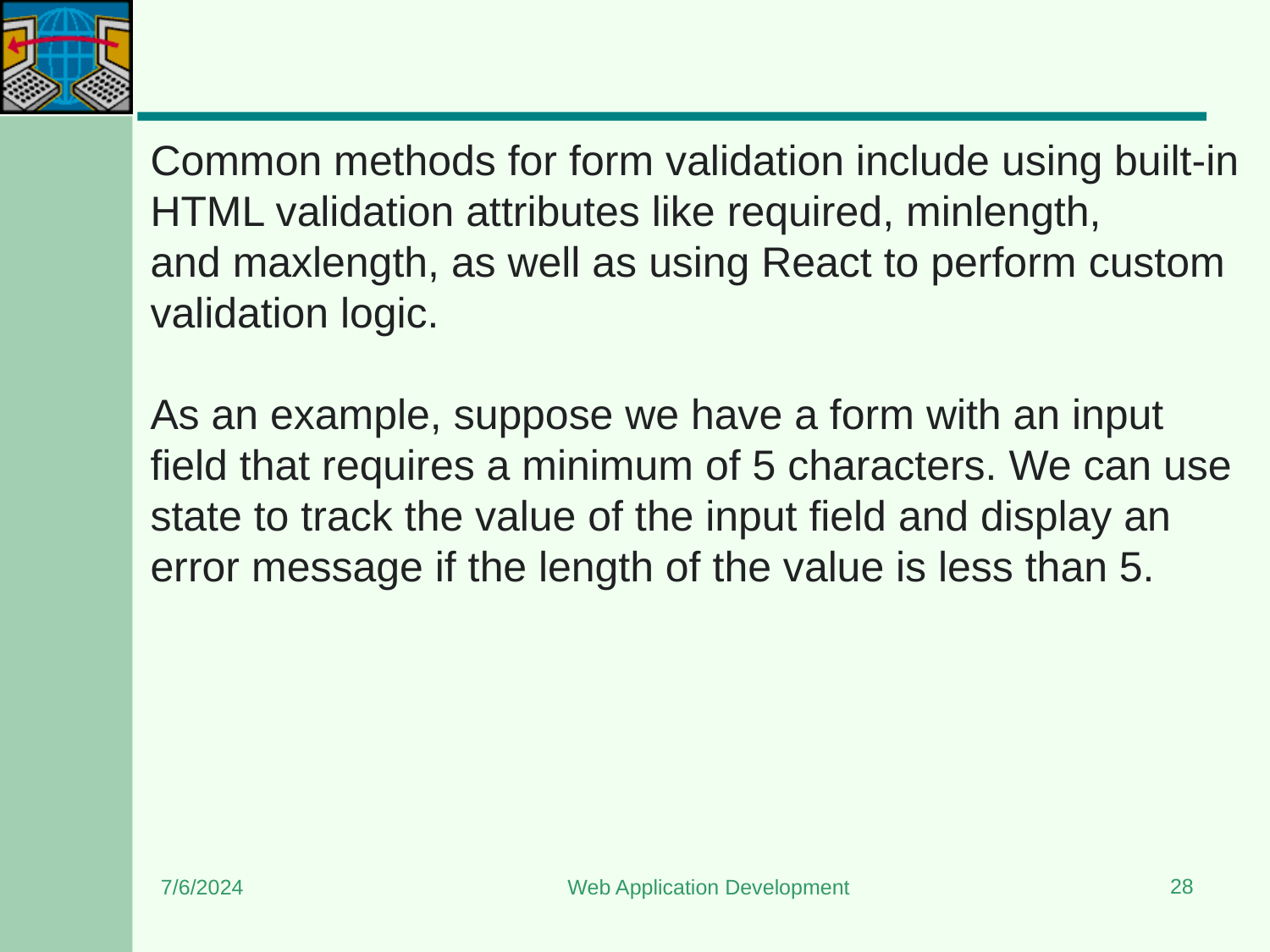

#
Common methods for form validation include using built-in HTML validation attributes like required, minlength, and maxlength, as well as using React to perform custom validation logic.

As an example, suppose we have a form with an input field that requires a minimum of 5 characters. We can use state to track the value of the input field and display an error message if the length of the value is less than 5.

28
7/6/2024
Web Application Development